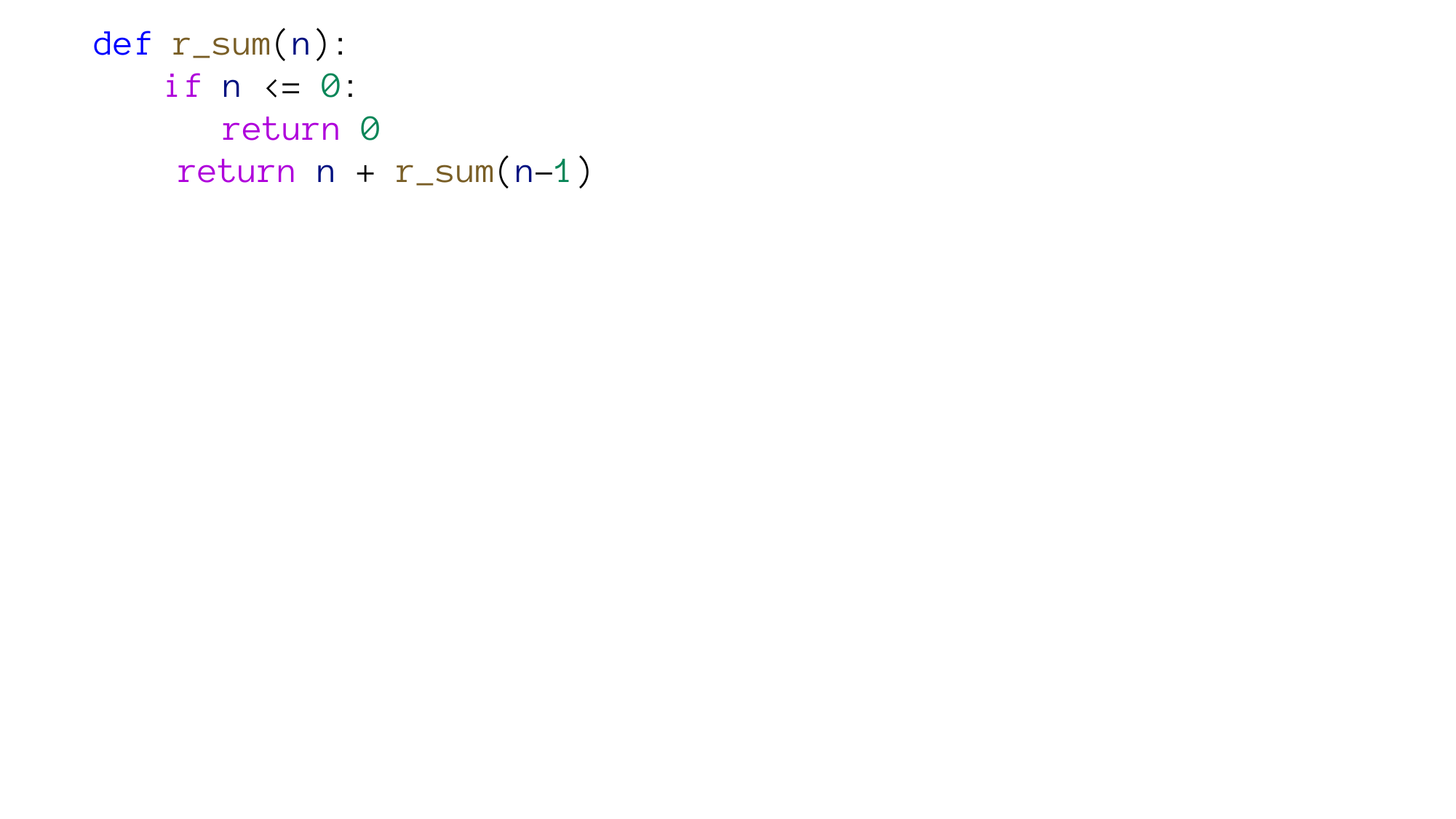

def r_sum(n):
    if n <= 0:
        return 0
    			return n + r_sum(n-1)